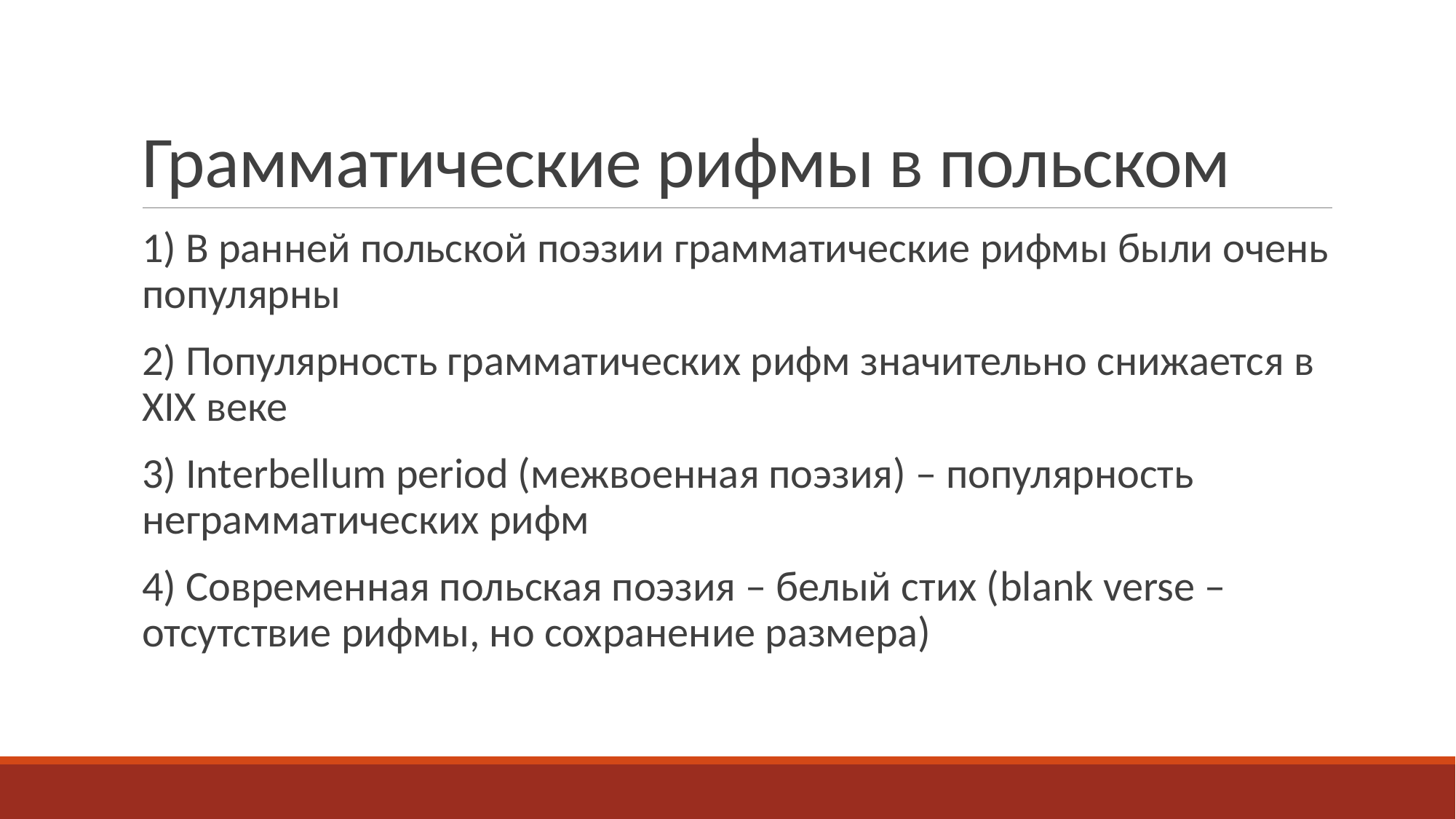

# Грамматические рифмы в польском
1) В ранней польской поэзии грамматические рифмы были очень популярны
2) Популярность грамматических рифм значительно снижается в XIX веке
3) Interbellum period (межвоенная поэзия) – популярность неграмматических рифм
4) Современная польская поэзия – белый стих (blank verse – отсутствие рифмы, но сохранение размера)